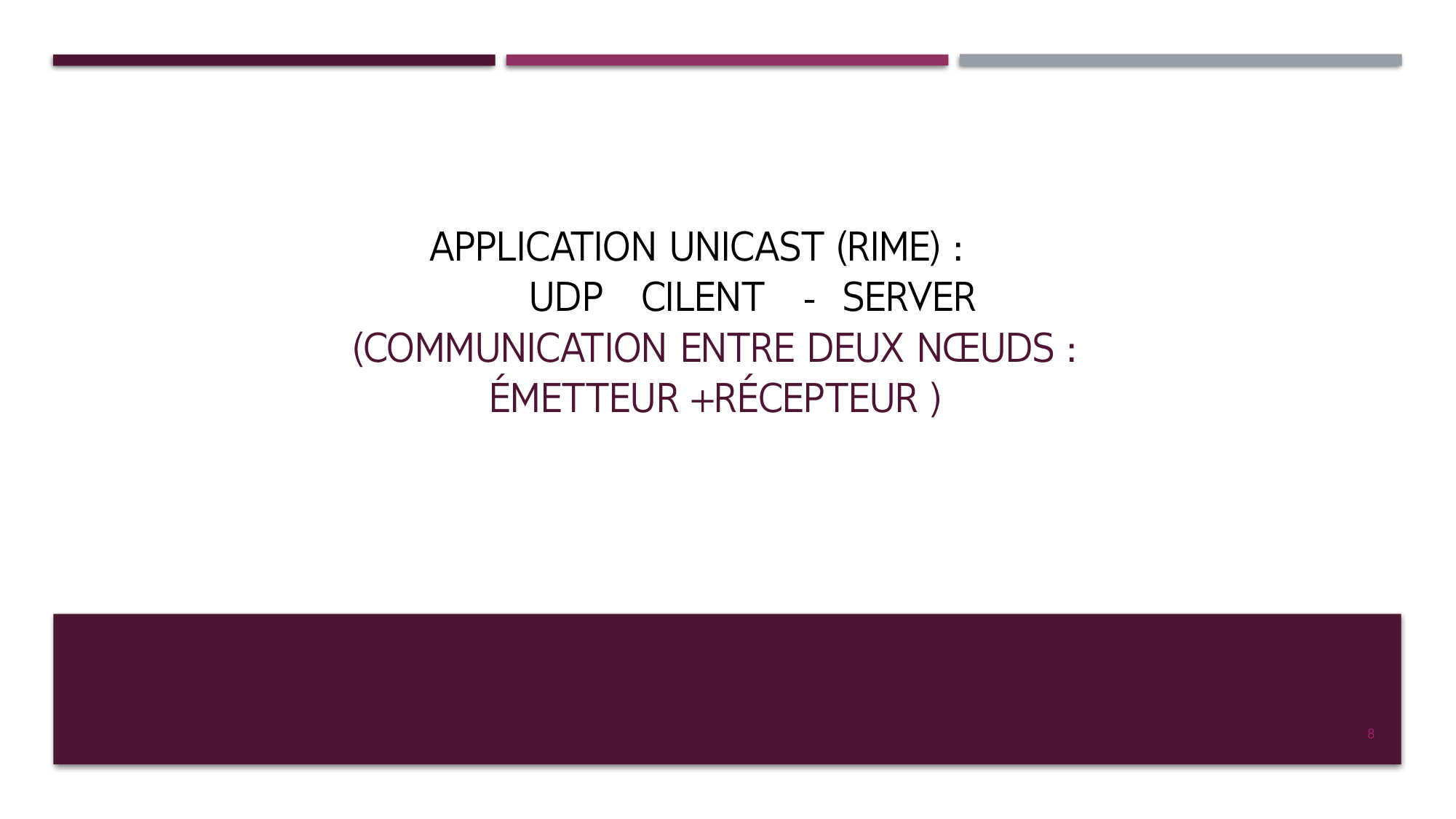

# Application UNICAST (RIME) : UDP   CILENT   -  SERVER (communication entre deux nœuds : émetteur +récepteur )
8